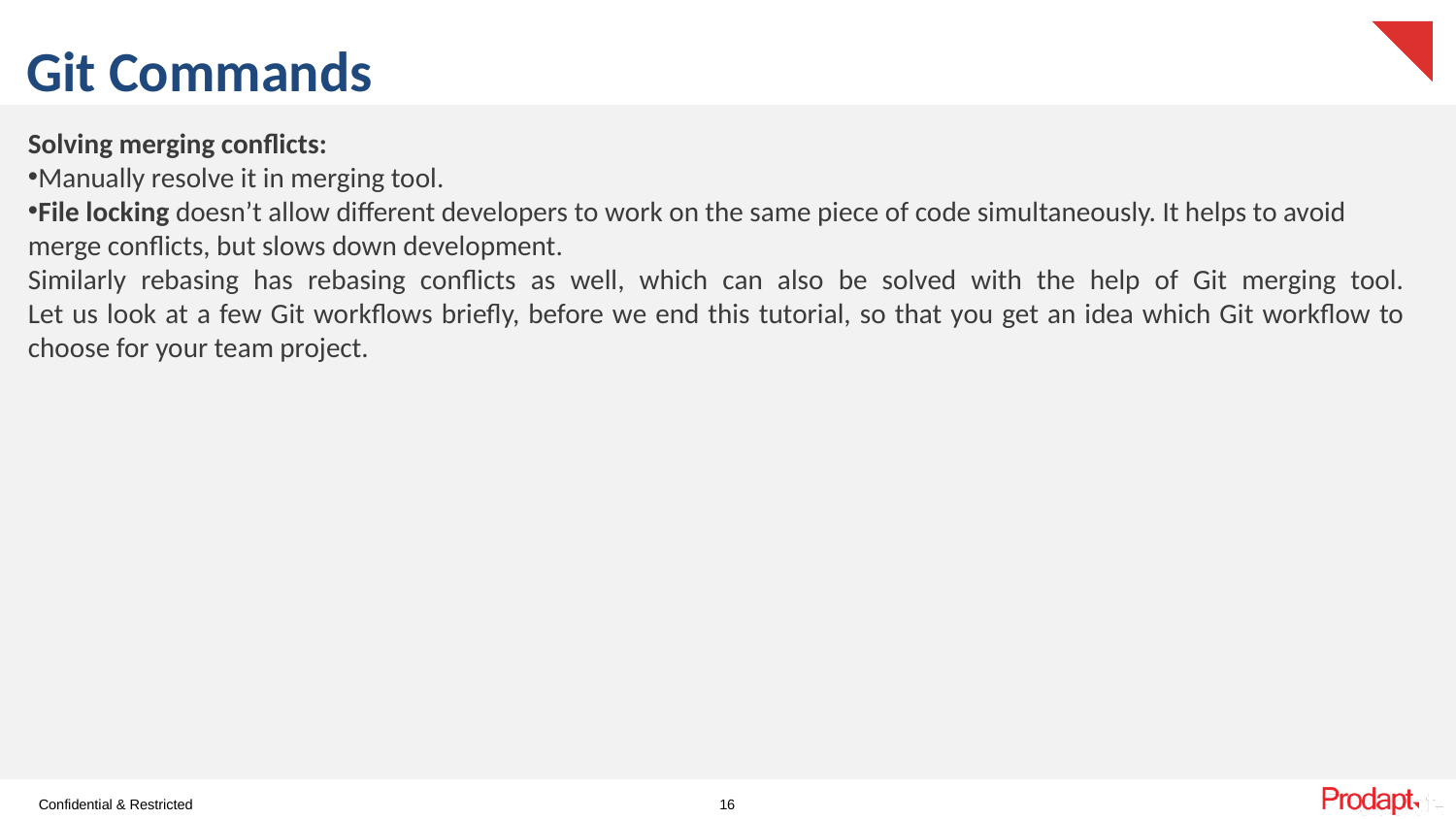

# Git Commands
Solving merging conflicts:
Manually resolve it in merging tool.
File locking doesn’t allow different developers to work on the same piece of code simultaneously. It helps to avoid merge conflicts, but slows down development.
Similarly rebasing has rebasing conflicts as well, which can also be solved with the help of Git merging tool.
Let us look at a few Git workflows briefly, before we end this tutorial, so that you get an idea which Git workflow to choose for your team project.
16